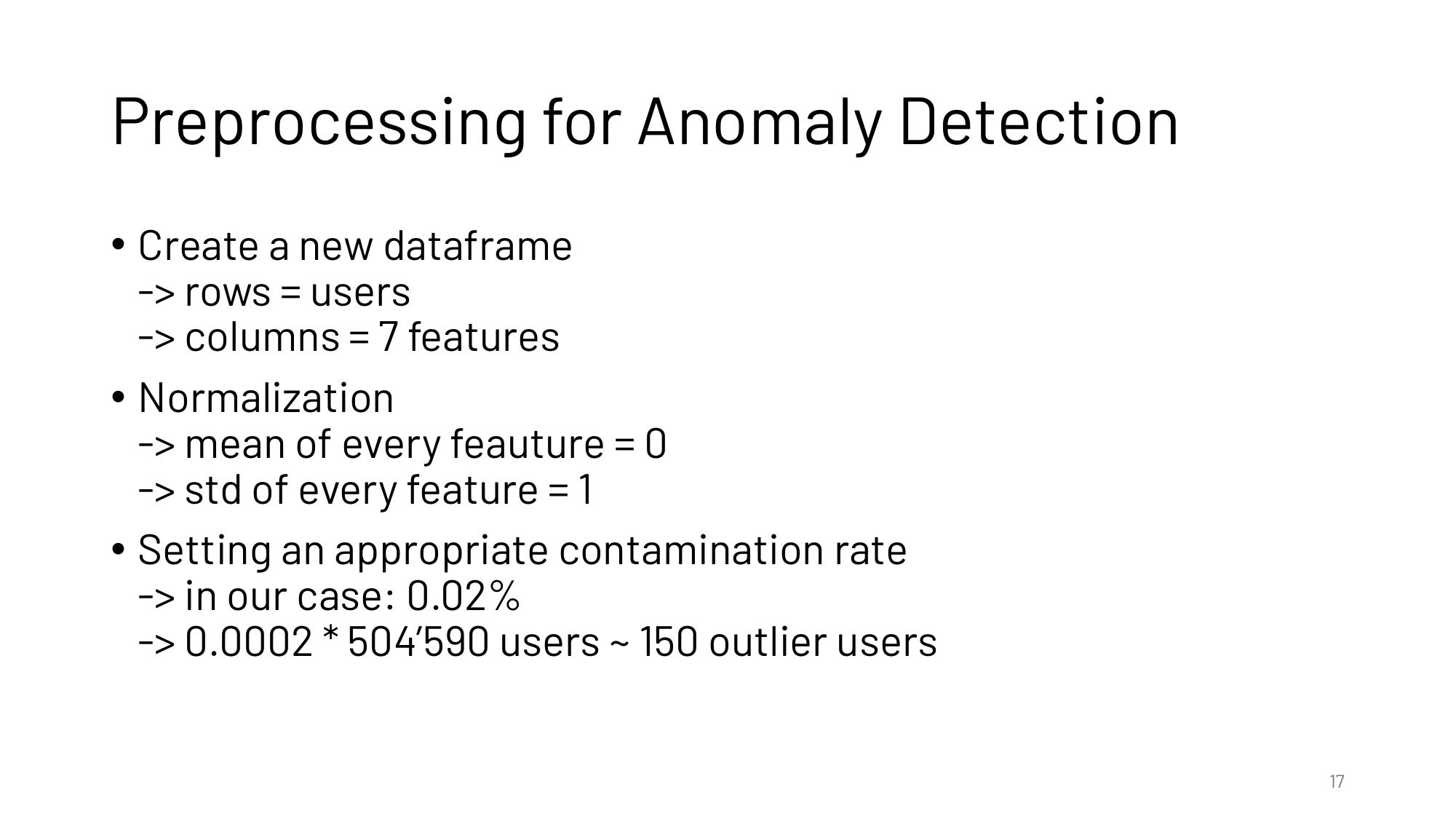

# Preprocessing for Anomaly Detection
Create a new dataframe
-> rows = users
-> columns = 7 features
Normalization
-> mean of every feauture = 0
-> std of every feature = 1
Setting an appropriate contamination rate
-> in our case: 0.02%
-> 0.0002 * 504’590 users ~ 150 outlier users

17